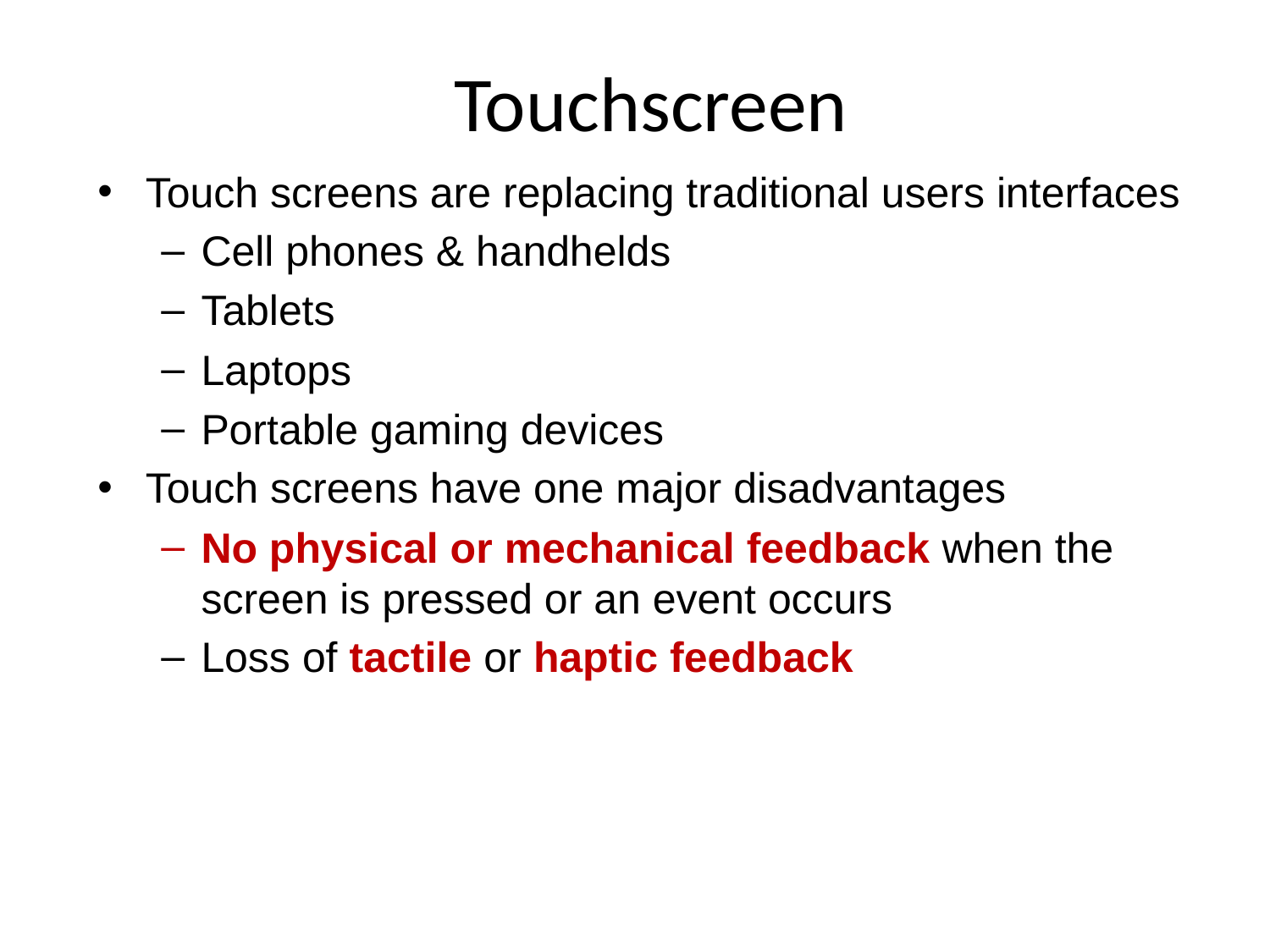

# Touchscreen
Touch screens are replacing traditional users interfaces
Cell phones & handhelds
Tablets
Laptops
Portable gaming devices
Touch screens have one major disadvantages
No physical or mechanical feedback when the screen is pressed or an event occurs
Loss of tactile or haptic feedback